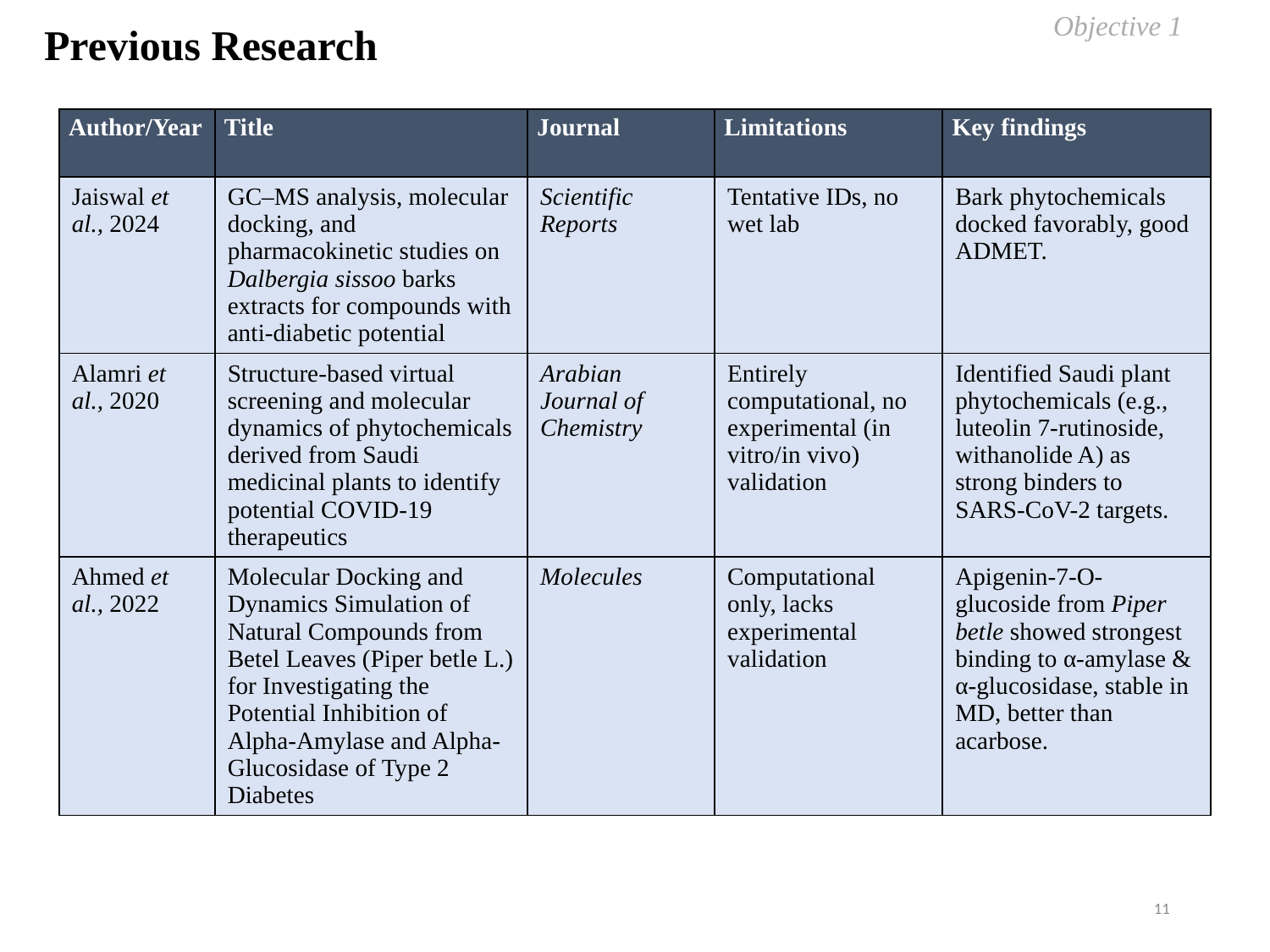

Objective 1
Previous Research
| Author/Year | Title | Journal | Limitations | Key findings |
| --- | --- | --- | --- | --- |
| Jaiswal et al., 2024 | GC–MS analysis, molecular docking, and pharmacokinetic studies on Dalbergia sissoo barks extracts for compounds with anti-diabetic potential | Scientific Reports | Tentative IDs, no wet lab | Bark phytochemicals docked favorably, good ADMET. |
| Alamri et al., 2020 | Structure-based virtual screening and molecular dynamics of phytochemicals derived from Saudi medicinal plants to identify potential COVID-19 therapeutics | Arabian Journal of Chemistry | Entirely computational, no experimental (in vitro/in vivo) validation | Identified Saudi plant phytochemicals (e.g., luteolin 7-rutinoside, withanolide A) as strong binders to SARS-CoV-2 targets. |
| Ahmed et al., 2022 | Molecular Docking and Dynamics Simulation of Natural Compounds from Betel Leaves (Piper betle L.) for Investigating the Potential Inhibition of Alpha-Amylase and Alpha-Glucosidase of Type 2 Diabetes | Molecules | Computational only, lacks experimental validation | Apigenin-7-O-glucoside from Piper betle showed strongest binding to α-amylase & α-glucosidase, stable in MD, better than acarbose. |
11